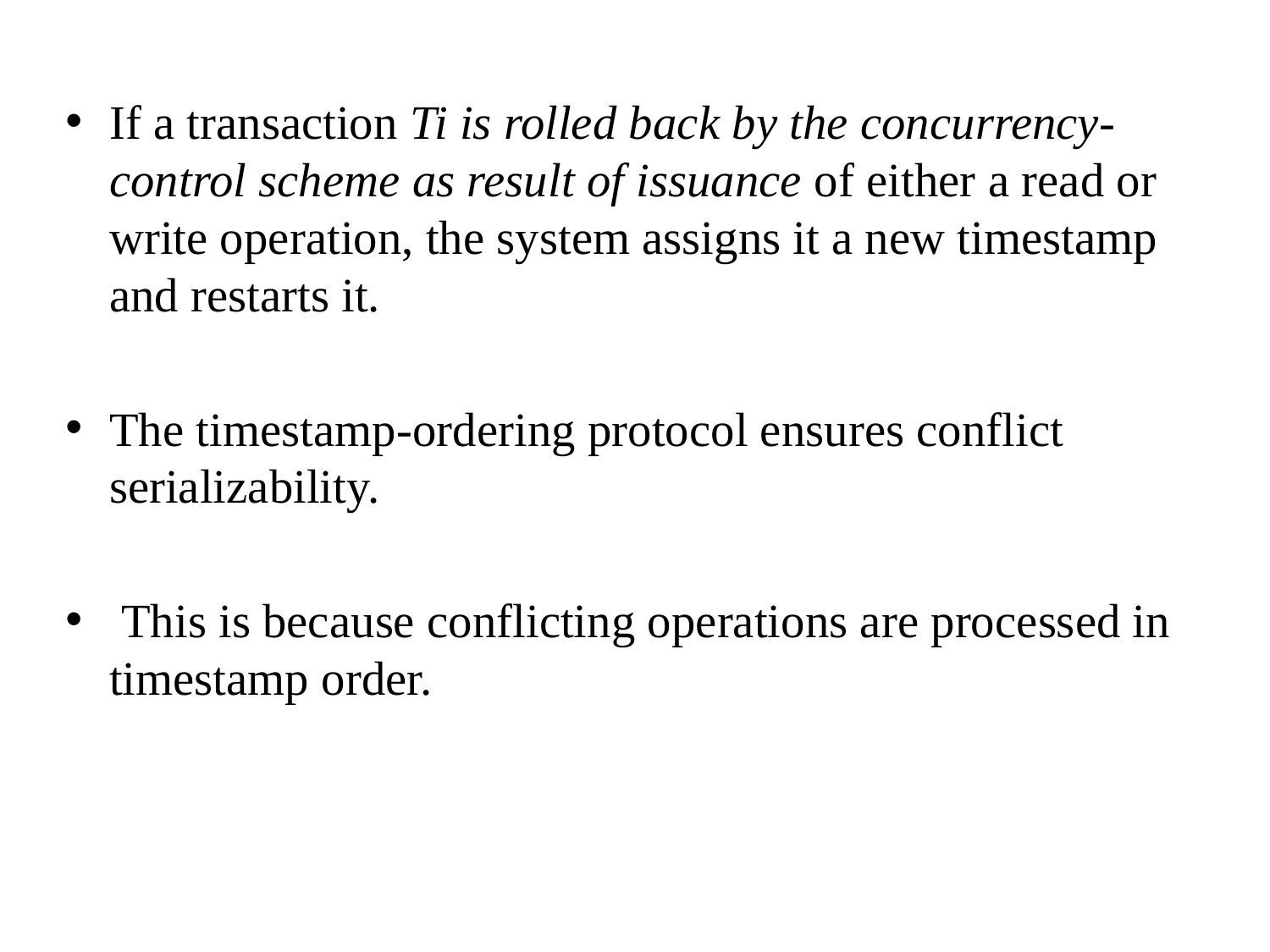

If a transaction Ti is rolled back by the concurrency-control scheme as result of issuance of either a read or write operation, the system assigns it a new timestamp and restarts it.

The timestamp-ordering protocol ensures conflict serializability.

 This is because conflicting operations are processed in timestamp order.